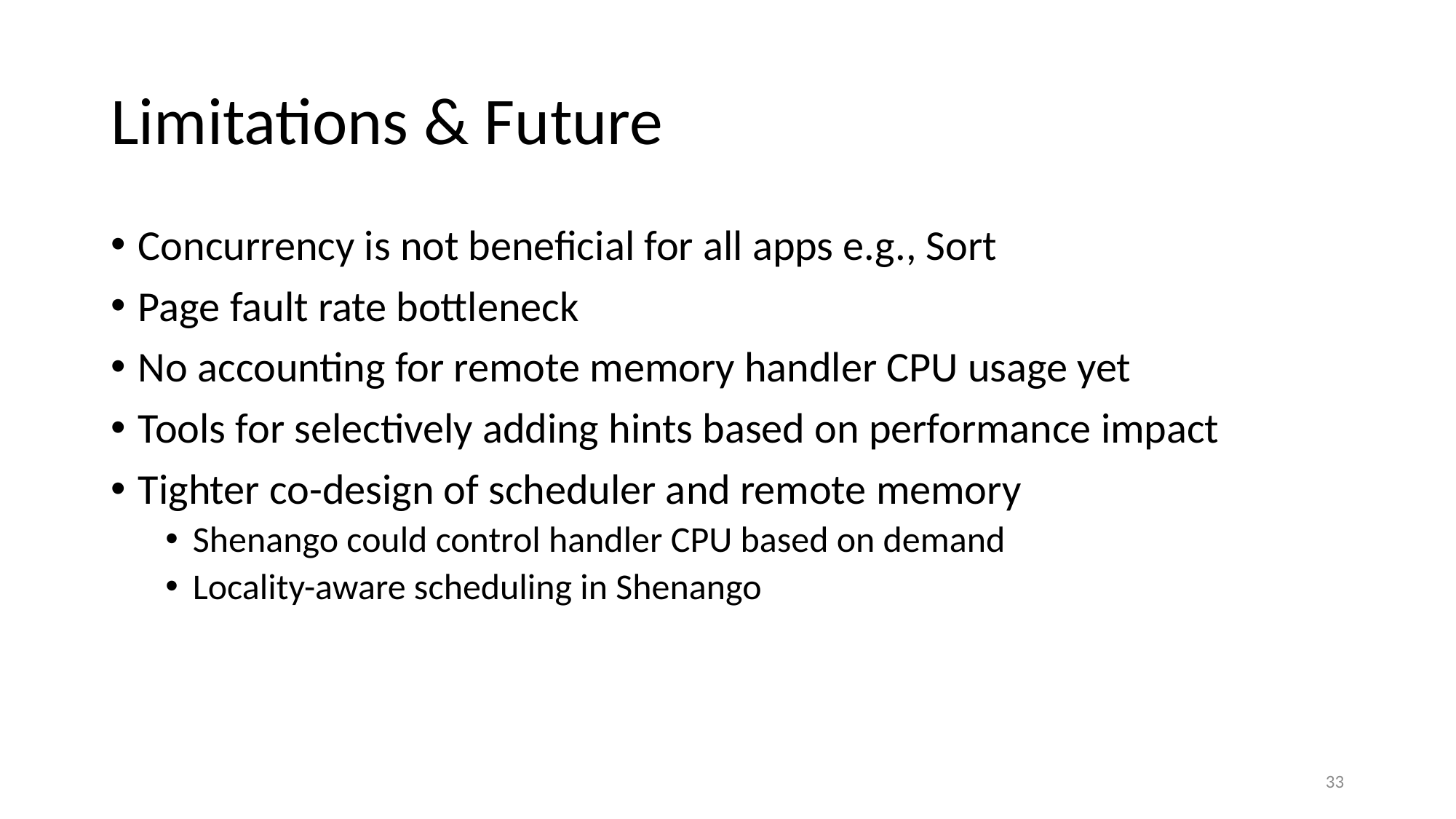

# Limitations & Future
Concurrency is not beneficial for all apps e.g., Sort
Page fault rate bottleneck
No accounting for remote memory handler CPU usage yet
Tools for selectively adding hints based on performance impact
Tighter co-design of scheduler and remote memory
Shenango could control handler CPU based on demand
Locality-aware scheduling in Shenango
33